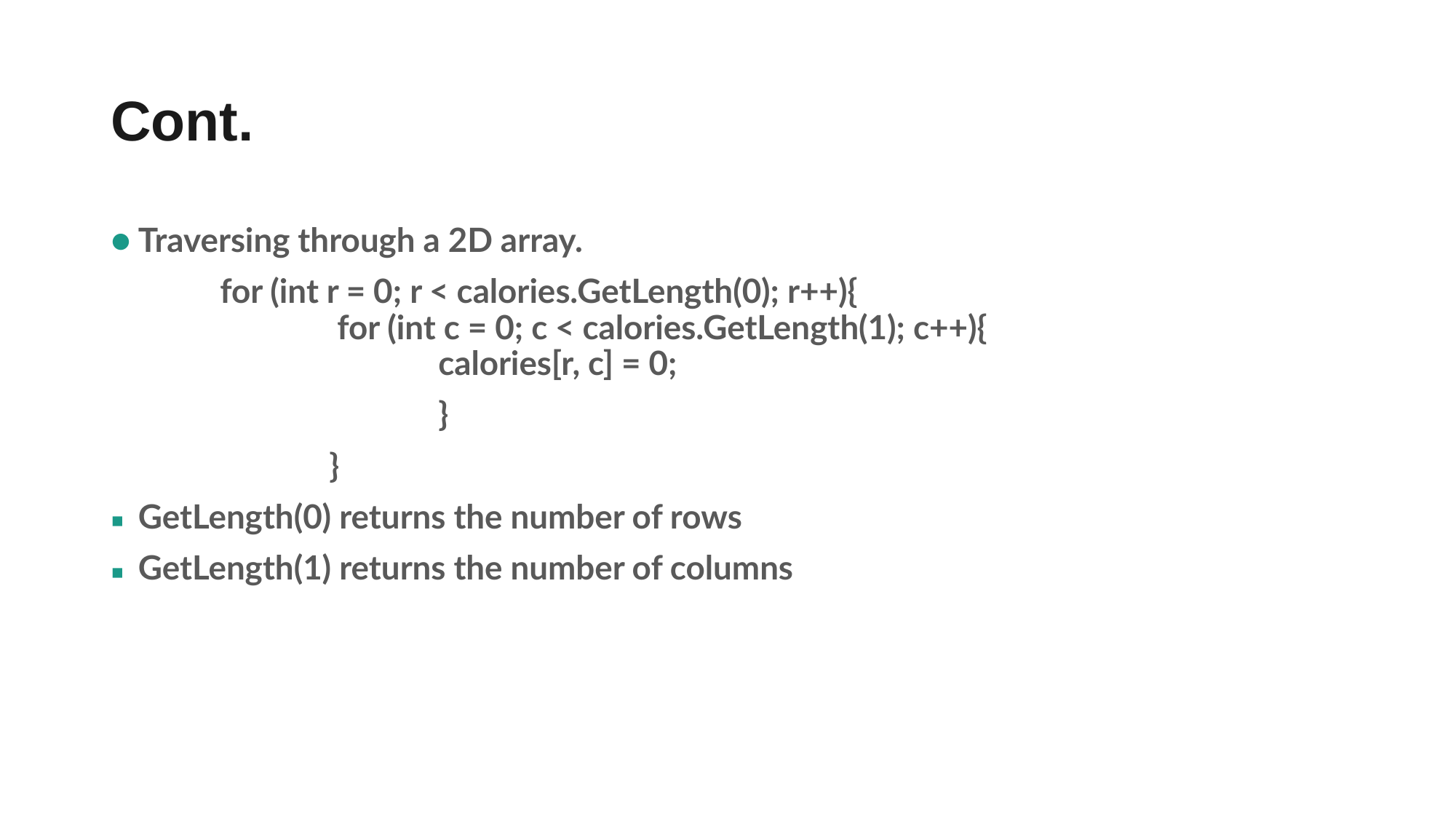

# Cont.
Traversing through a 2D array.
	for (int r = 0; r < calories.GetLength(0); r++){
		 for (int c = 0; c < calories.GetLength(1); c++){
			calories[r, c] = 0;
			}
		}
GetLength(0) returns the number of rows
GetLength(1) returns the number of columns